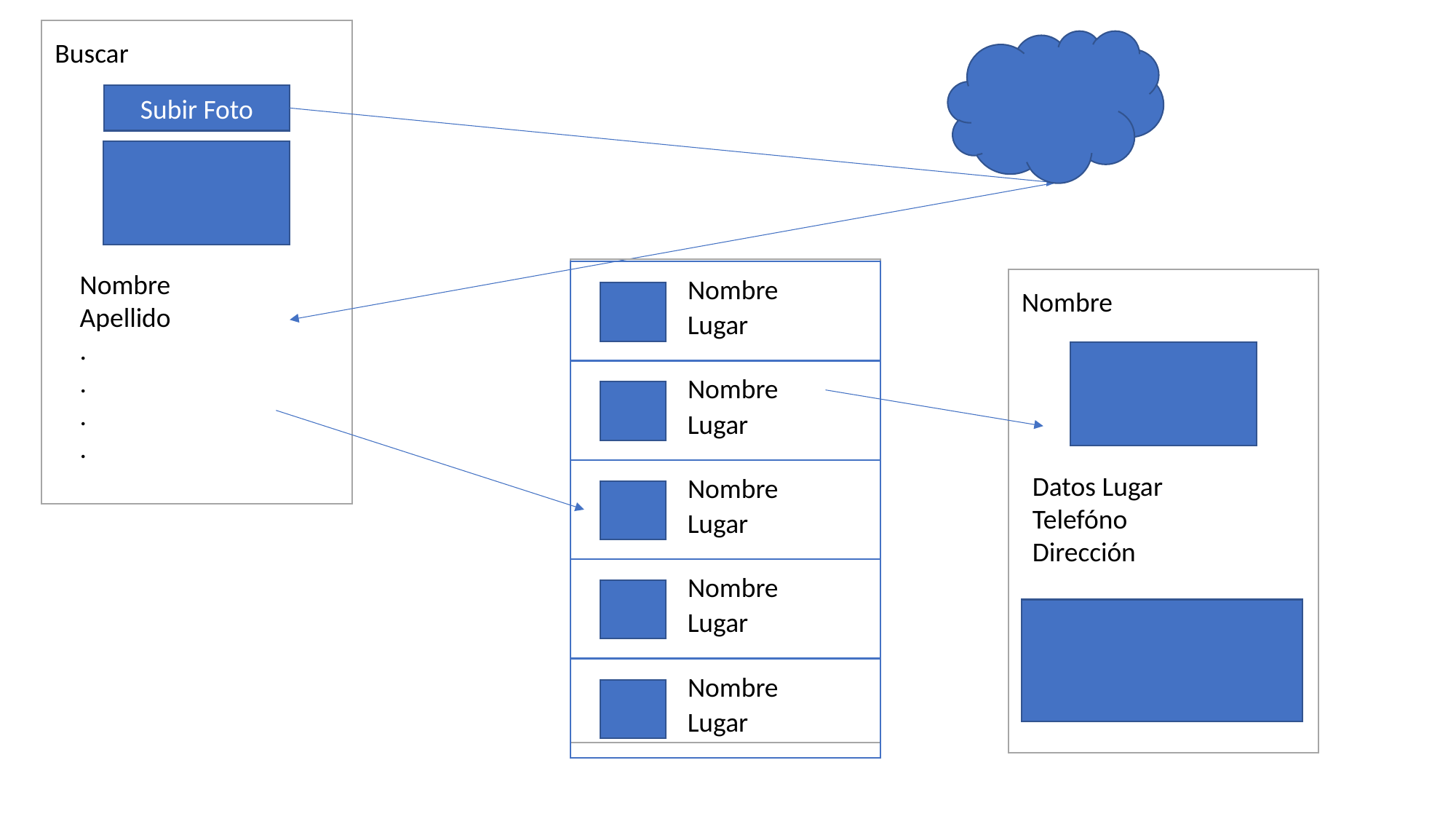

Buscar

Subir Foto

Nombre
Apellido
.
.
.
.

Nombre

Nombre

Lugar

Nombre

Lugar

Datos Lugar
Telefóno
Dirección
Nombre

Lugar

Nombre

Lugar

Nombre

Lugar